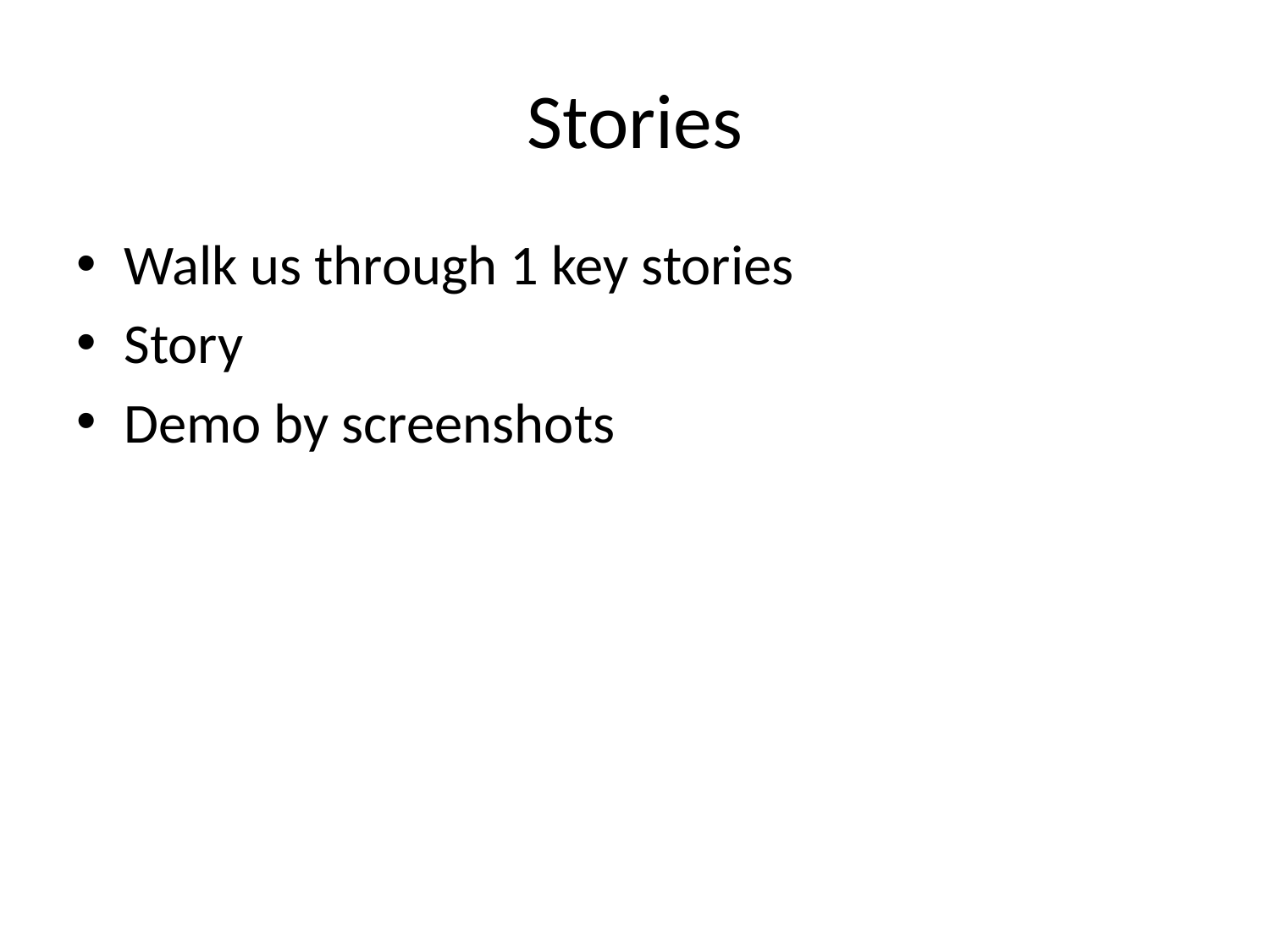

# Stories
Walk us through 1 key stories
Story
Demo by screenshots